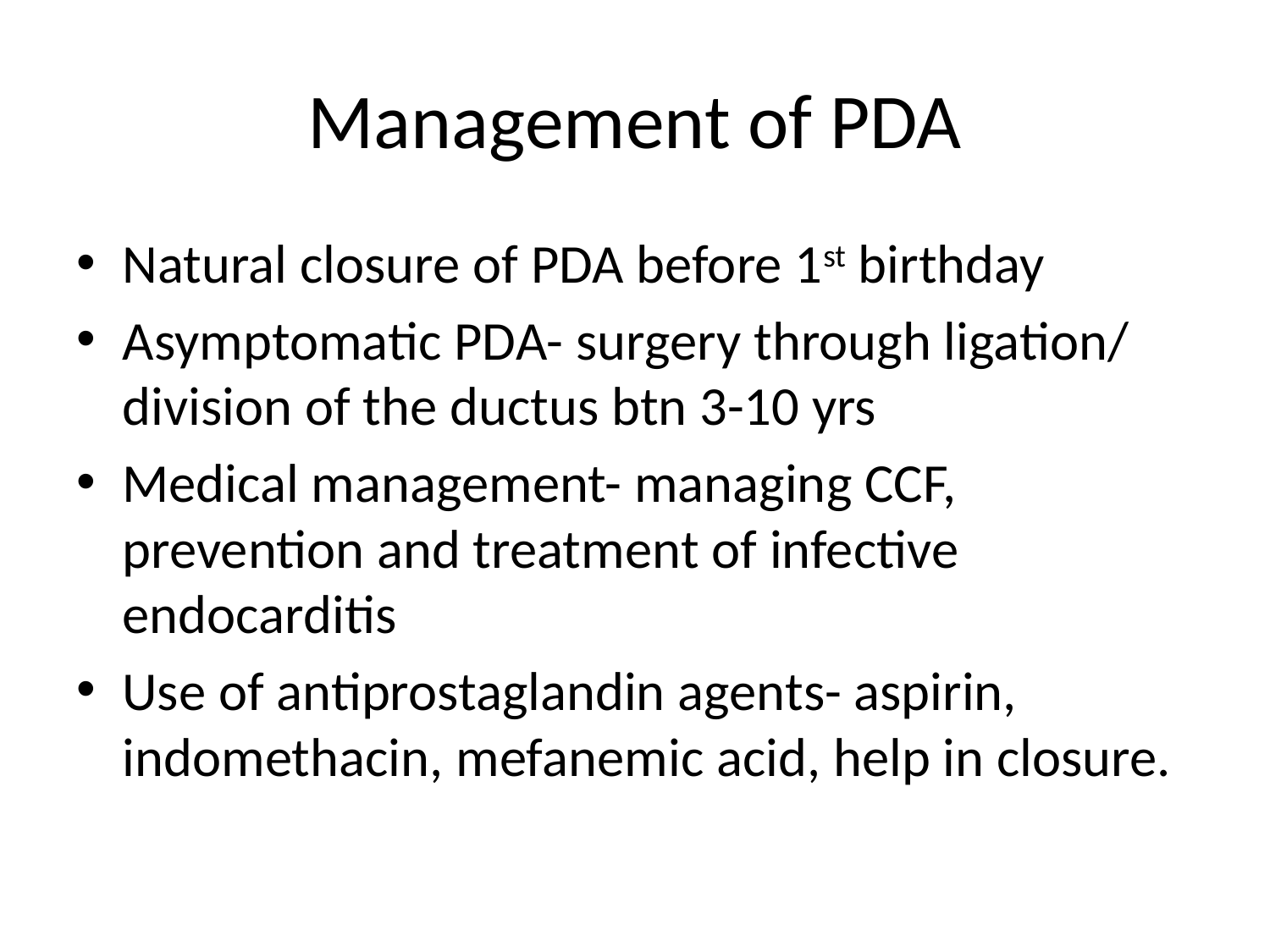

# Management of PDA
Natural closure of PDA before 1st birthday
Asymptomatic PDA- surgery through ligation/ division of the ductus btn 3-10 yrs
Medical management- managing CCF, prevention and treatment of infective endocarditis
Use of antiprostaglandin agents- aspirin, indomethacin, mefanemic acid, help in closure.